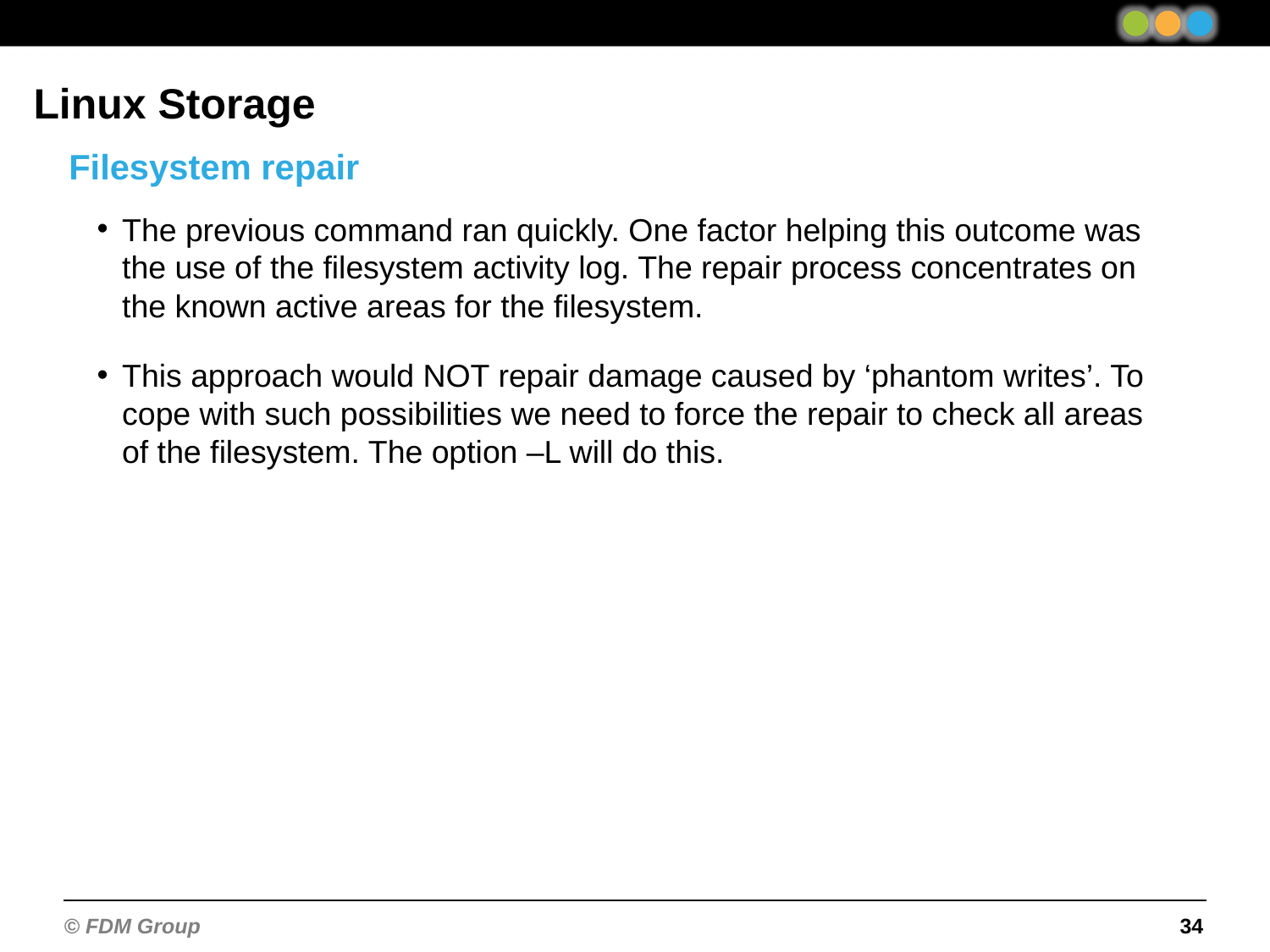

Linux Storage
Filesystem repair
The previous command ran quickly. One factor helping this outcome was the use of the filesystem activity log. The repair process concentrates on the known active areas for the filesystem.
This approach would NOT repair damage caused by ‘phantom writes’. To cope with such possibilities we need to force the repair to check all areas of the filesystem. The option –L will do this.
34